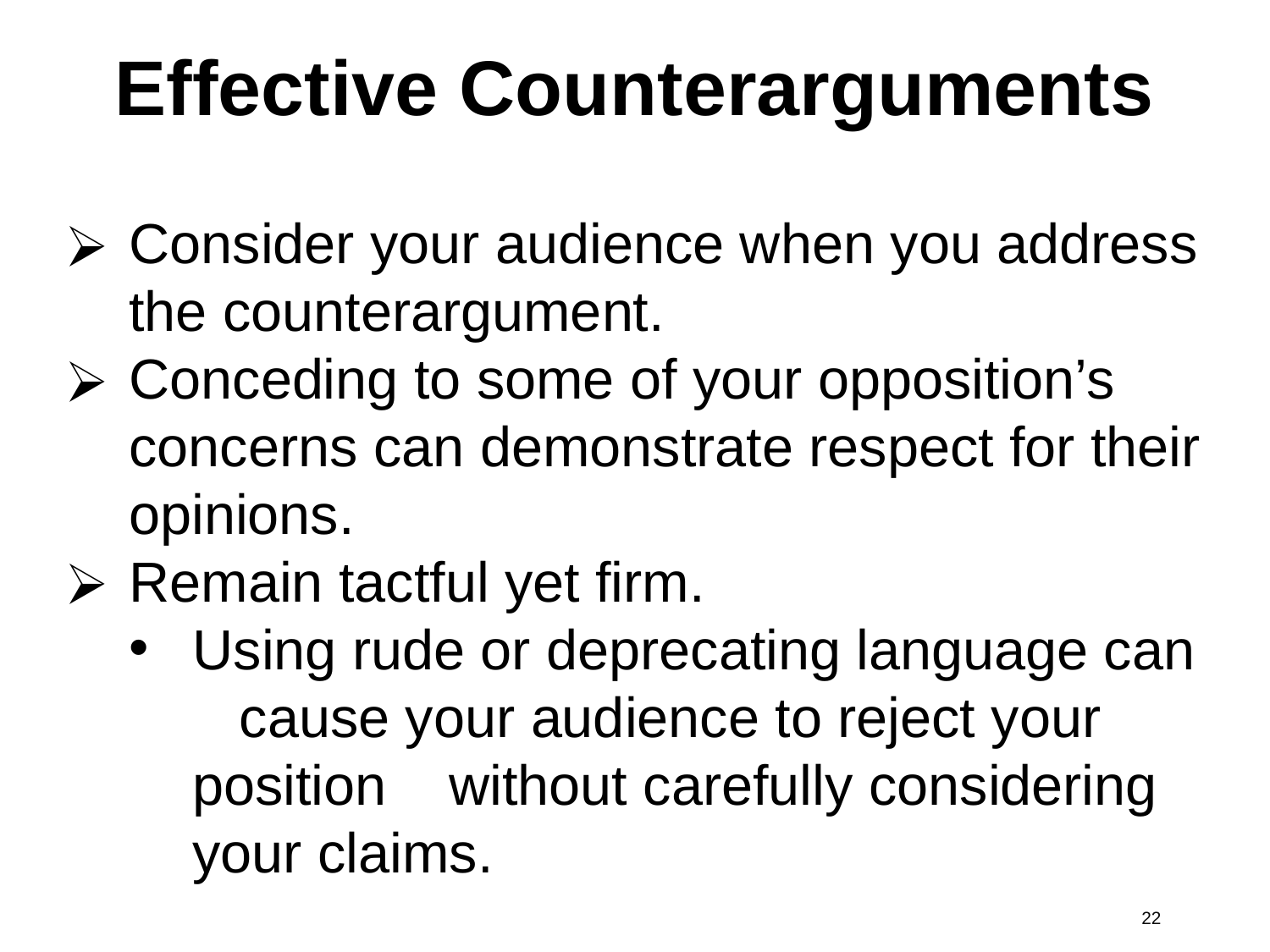

Effective Counterarguments
Consider your audience when you address the counterargument.
Conceding to some of your opposition’s concerns can demonstrate respect for their opinions.
Remain tactful yet firm.
Using rude or deprecating language can    cause your audience to reject your position    without carefully considering your claims.
22